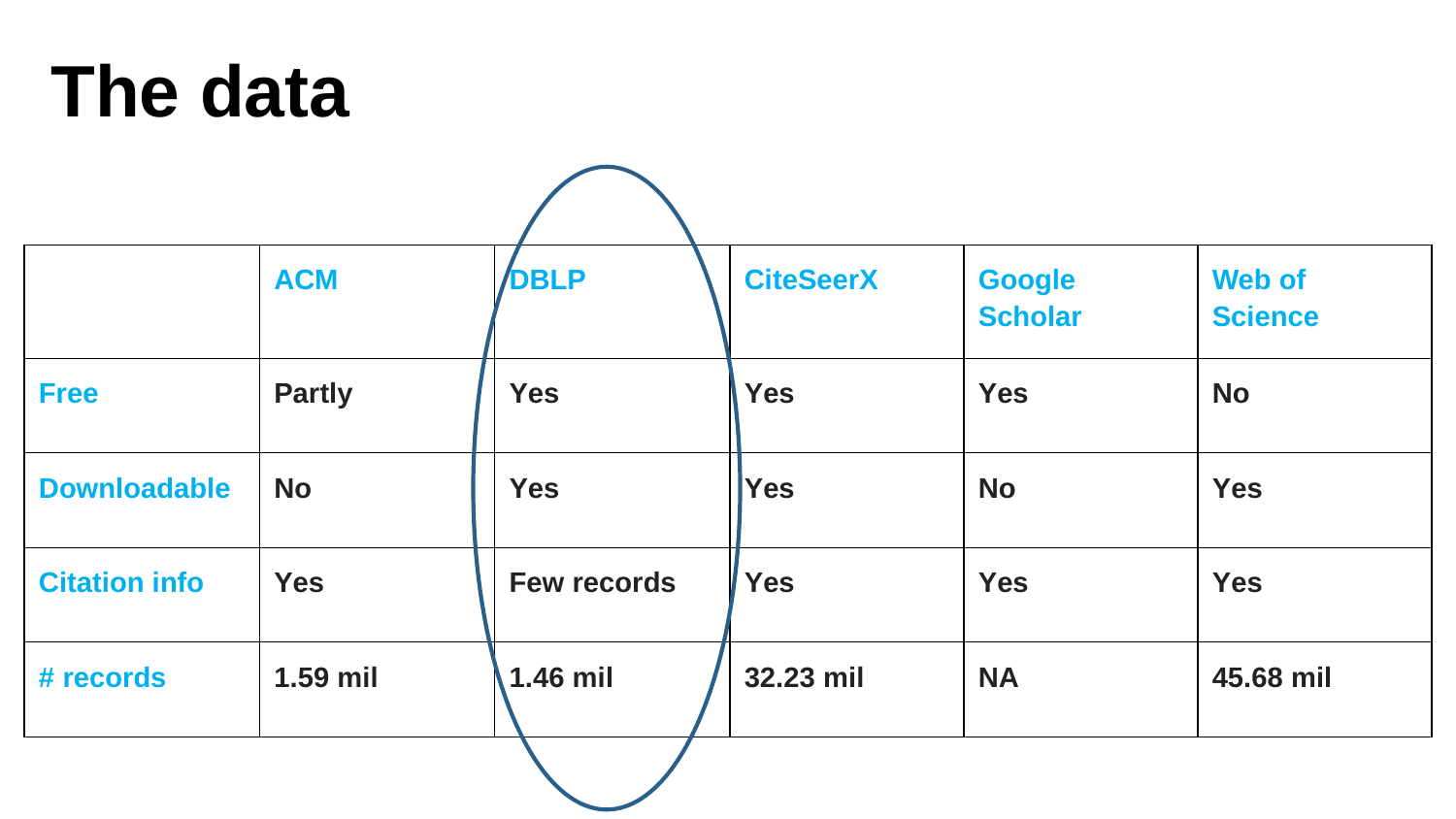

# The data

|  | ACM | DBLP | CiteSeerX | Google Scholar | Web of Science |
| --- | --- | --- | --- | --- | --- |
| Free | Partly | Yes | Yes | Yes | No |
| Downloadable | No | Yes | Yes | No | Yes |
| Citation info | Yes | Few records | Yes | Yes | Yes |
| # records | 1.59 mil | 1.46 mil | 32.23 mil | NA | 45.68 mil |